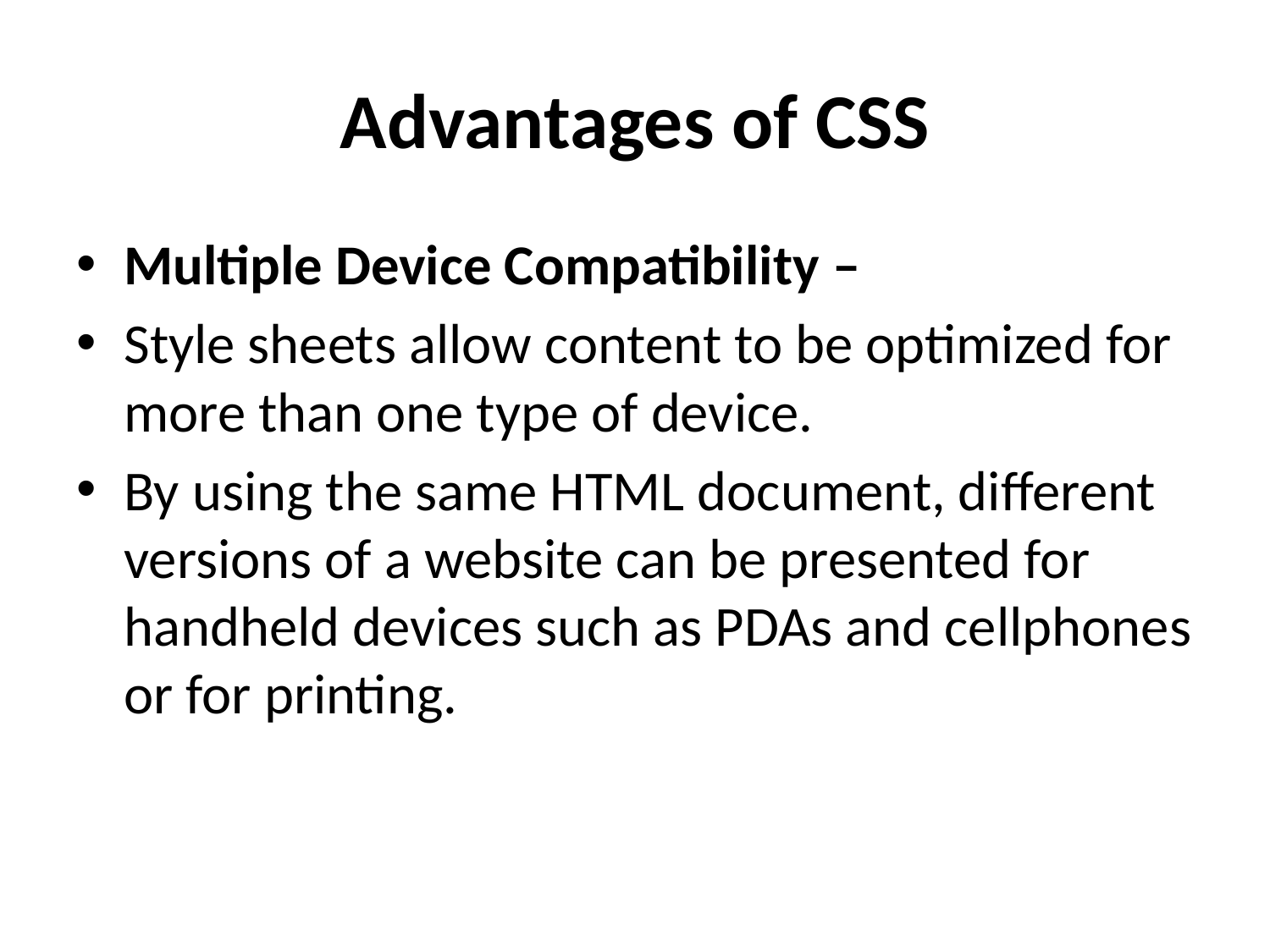

# Advantages of CSS
Multiple Device Compatibility –
Style sheets allow content to be optimized for more than one type of device.
By using the same HTML document, different versions of a website can be presented for handheld devices such as PDAs and cellphones or for printing.